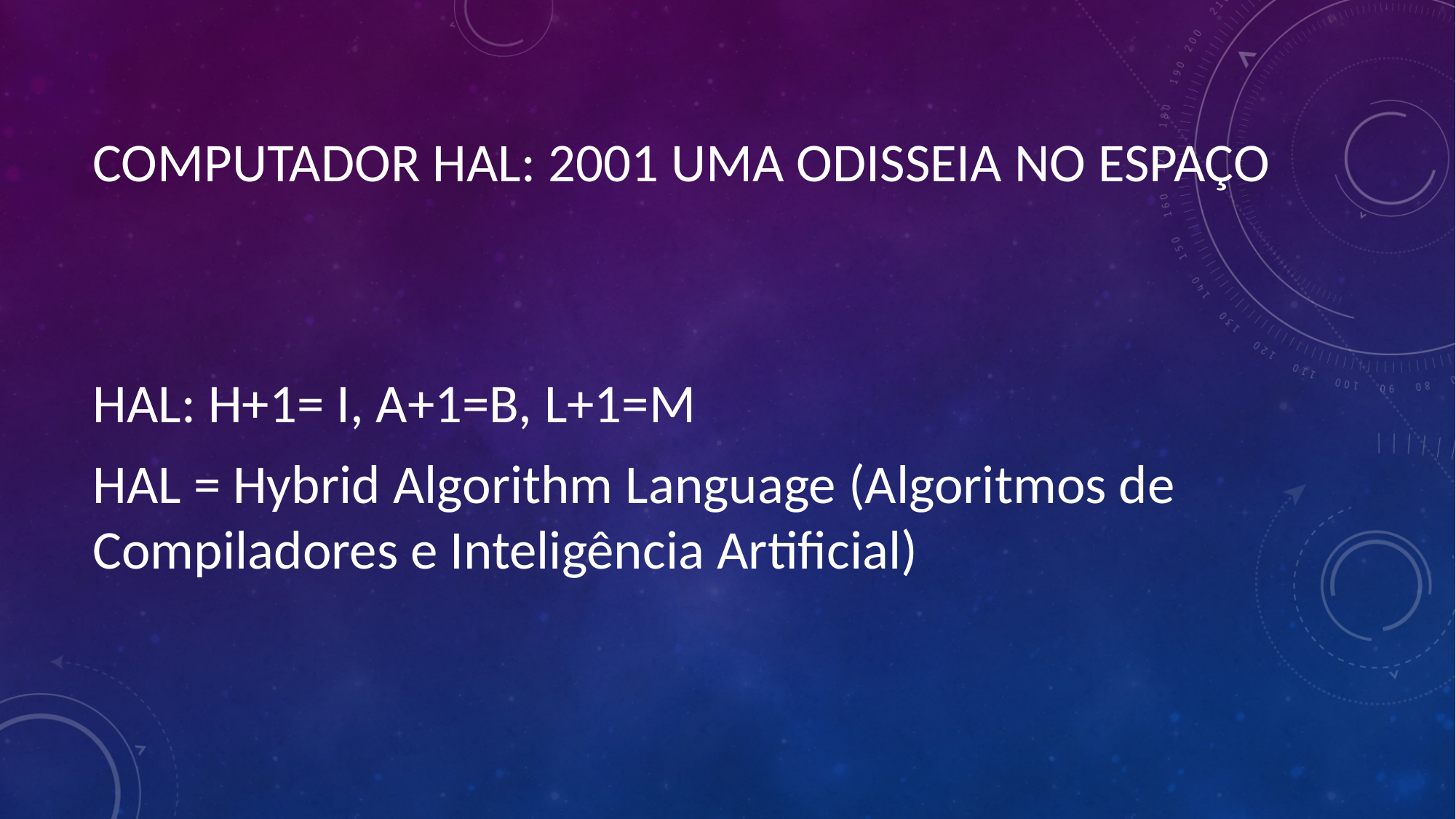

# Computador HAL: 2001 uma Odisseia no espaço
HAL: H+1= I, A+1=B, L+1=M
HAL = Hybrid Algorithm Language (Algoritmos de Compiladores e Inteligência Artificial)